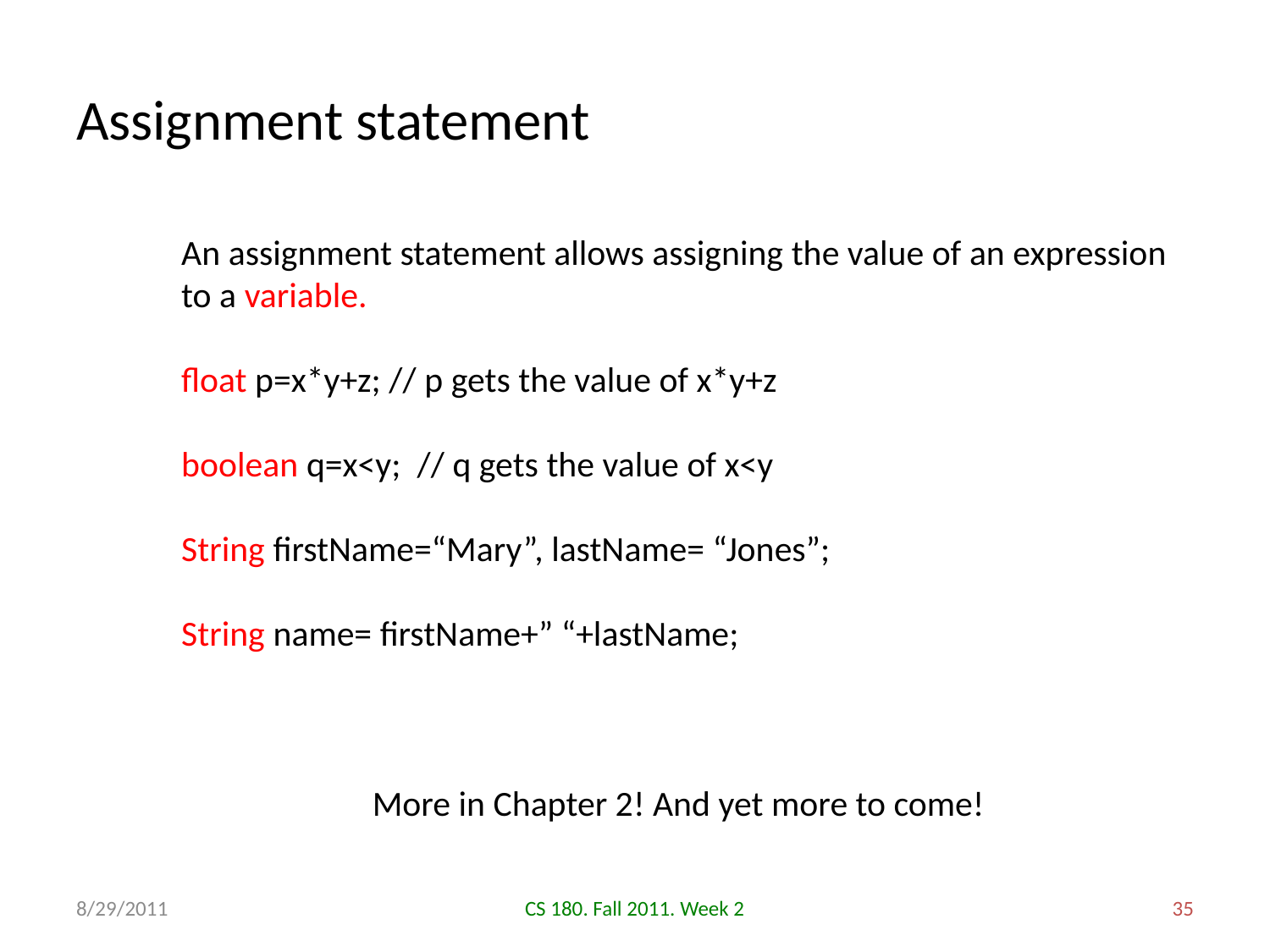

# Assignment statement
An assignment statement allows assigning the value of an expression to a variable.

float p=x*y+z; // p gets the value of x*y+z

boolean q=x<y;  // q gets the value of x<y

String firstName=“Mary”, lastName= “Jones”;

String name= firstName+” “+lastName;

More in Chapter 2! And yet more to come!
8/29/2011
CS 180. Fall 2011. Week 2
35